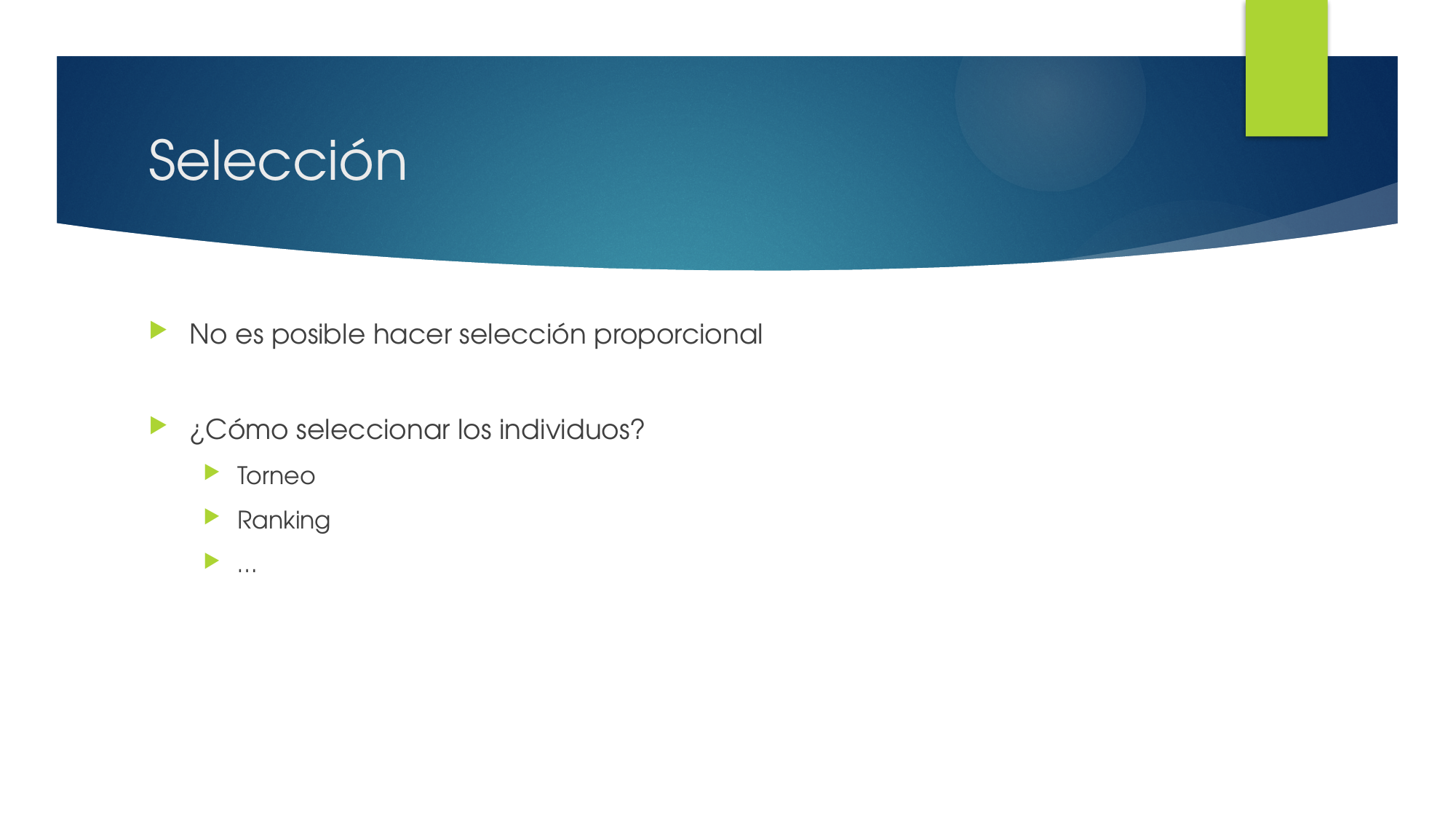

# Selección
No es posible hacer selección proporcional

¿Cómo seleccionar los individuos?
Torneo
Ranking
…